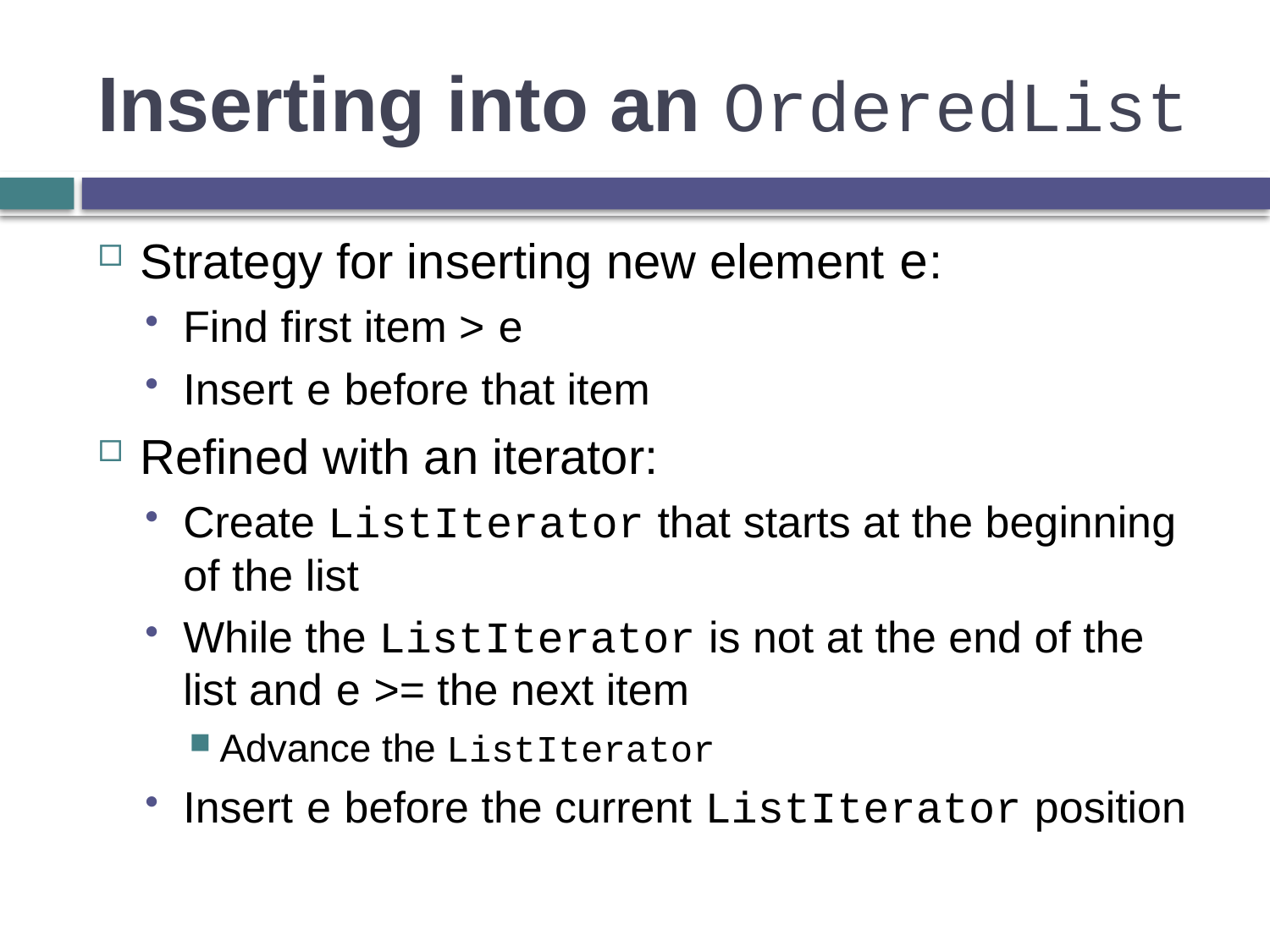

# Inserting into an OrderedList
Strategy for inserting new element e:
Find first item > e
Insert e before that item
Refined with an iterator:
Create ListIterator that starts at the beginning of the list
While the ListIterator is not at the end of the list and e >= the next item
Advance the ListIterator
Insert e before the current ListIterator position